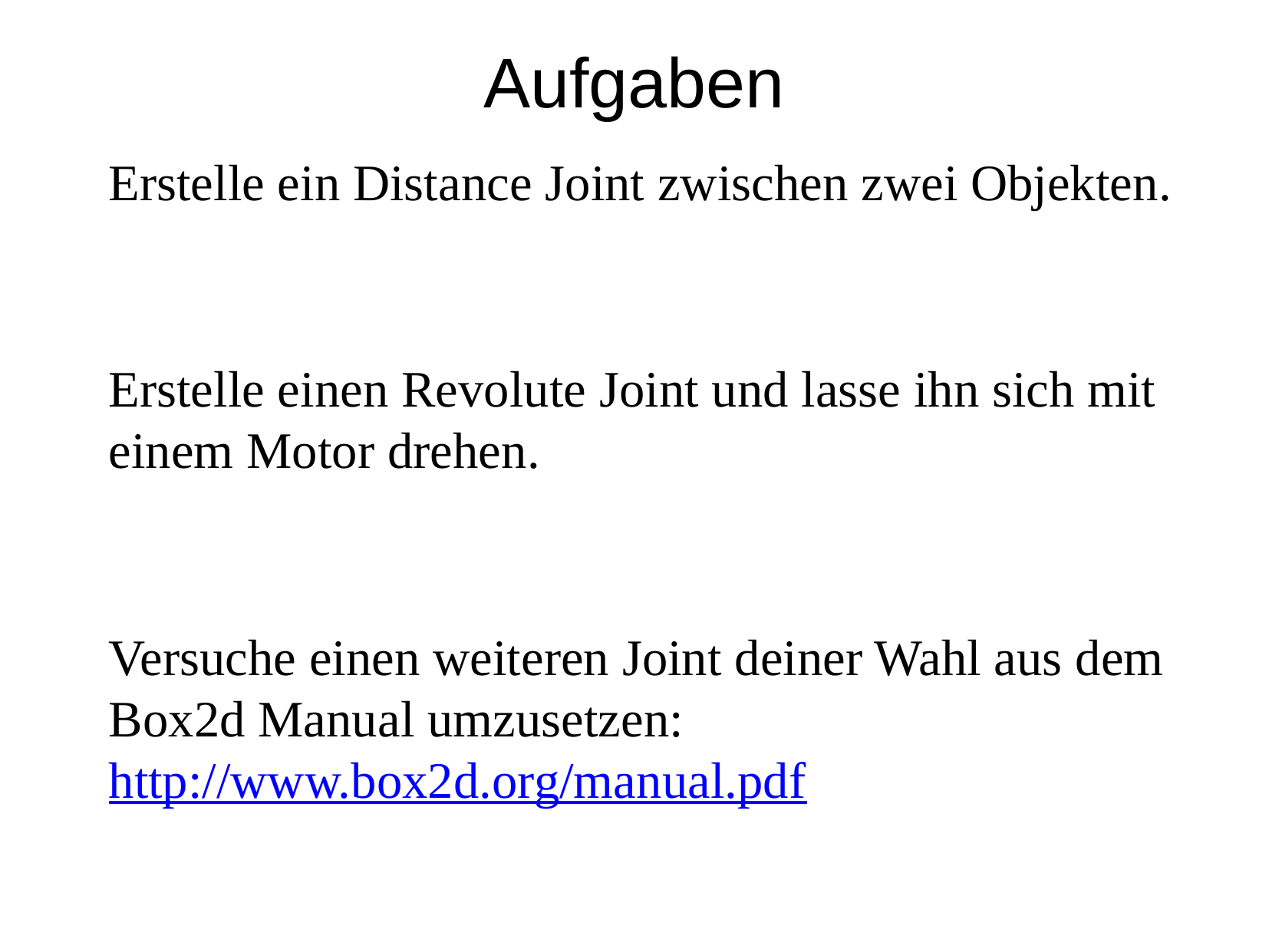

Aufgaben
	Erstelle ein Distance Joint zwischen zwei Objekten.
Erstelle einen Revolute Joint und lasse ihn sich mit einem Motor drehen.
Versuche einen weiteren Joint deiner Wahl aus dem Box2d Manual umzusetzen: http://www.box2d.org/manual.pdf